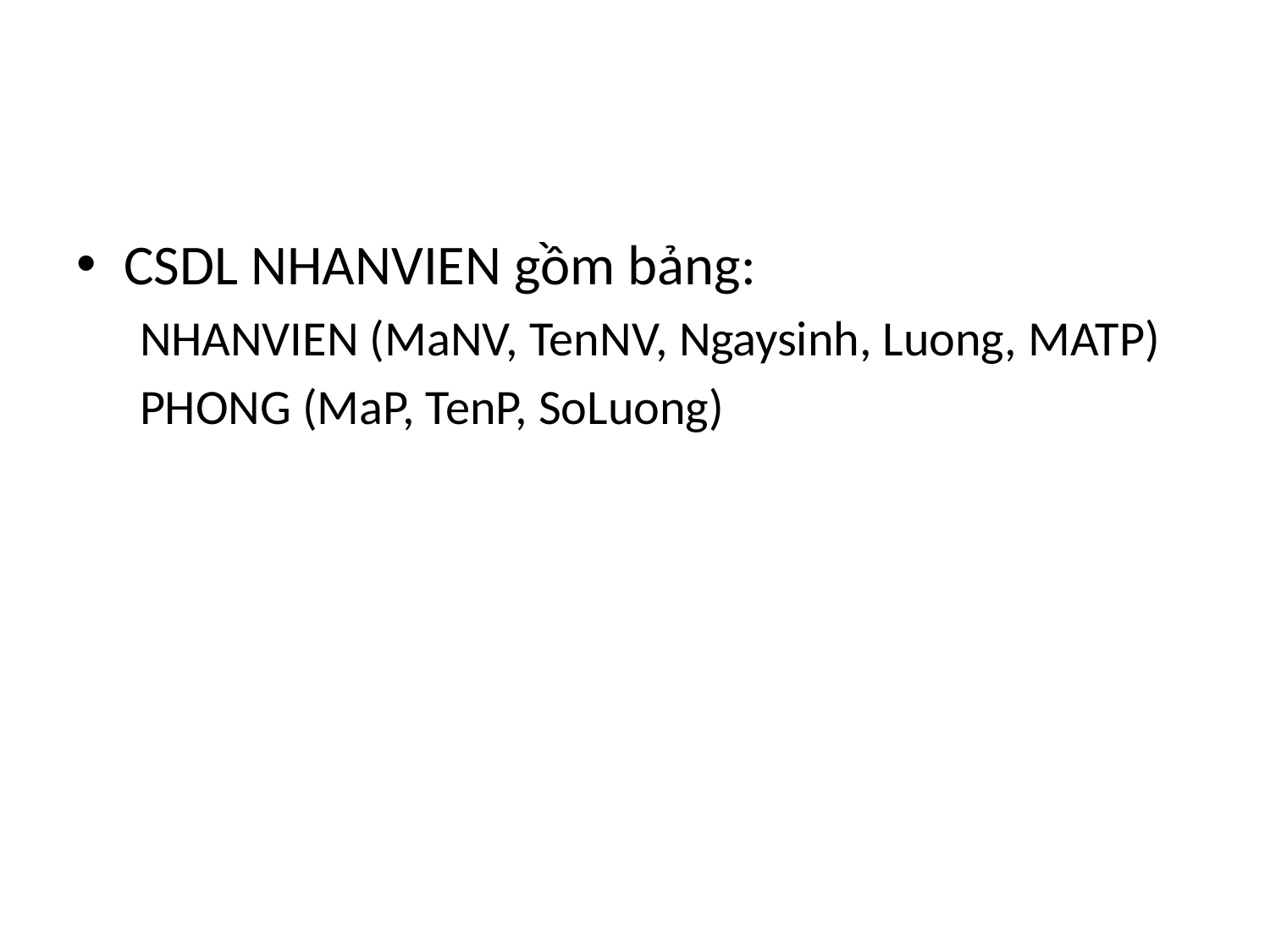

#
CSDL NHANVIEN gồm bảng:
NHANVIEN (MaNV, TenNV, Ngaysinh, Luong, MATP)
PHONG (MaP, TenP, SoLuong)